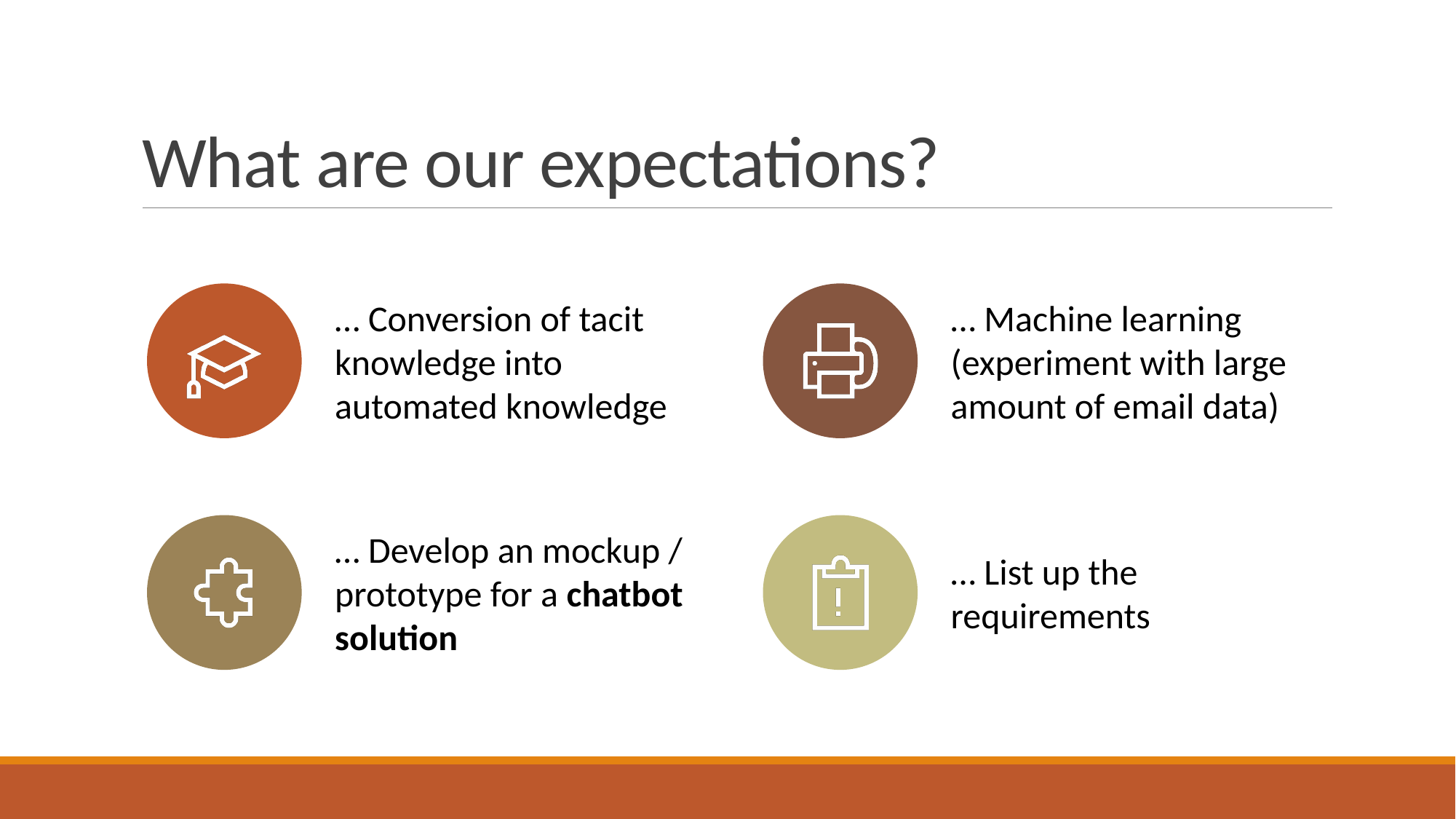

# What are our expectations?
… Conversion of tacit knowledge into automated knowledge
… Machine learning (experiment with large amount of email data)
… Develop an mockup / prototype for a chatbot solution
… List up the requirements